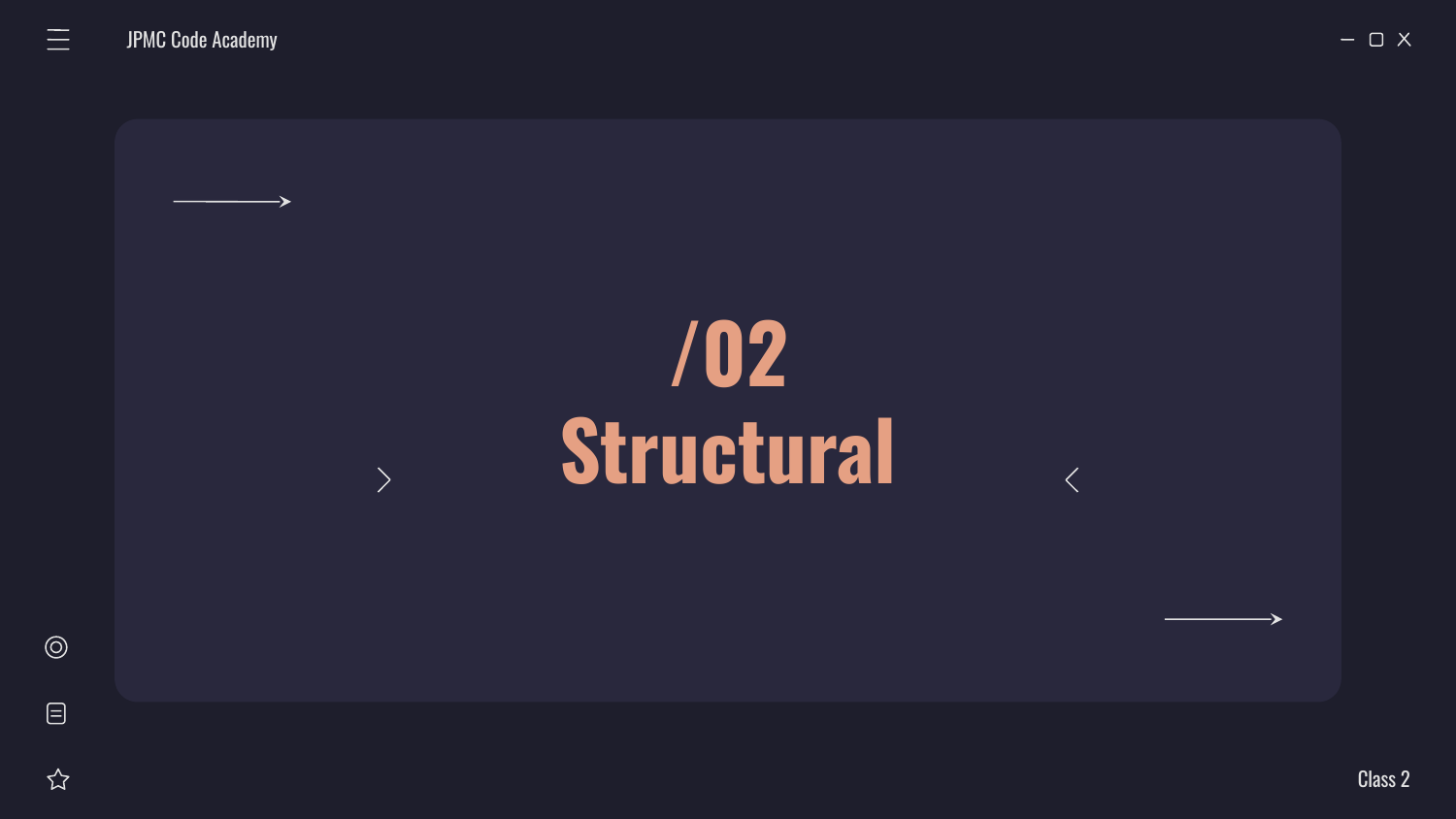

JPMC Code Academy

/02
Structural

Class 2